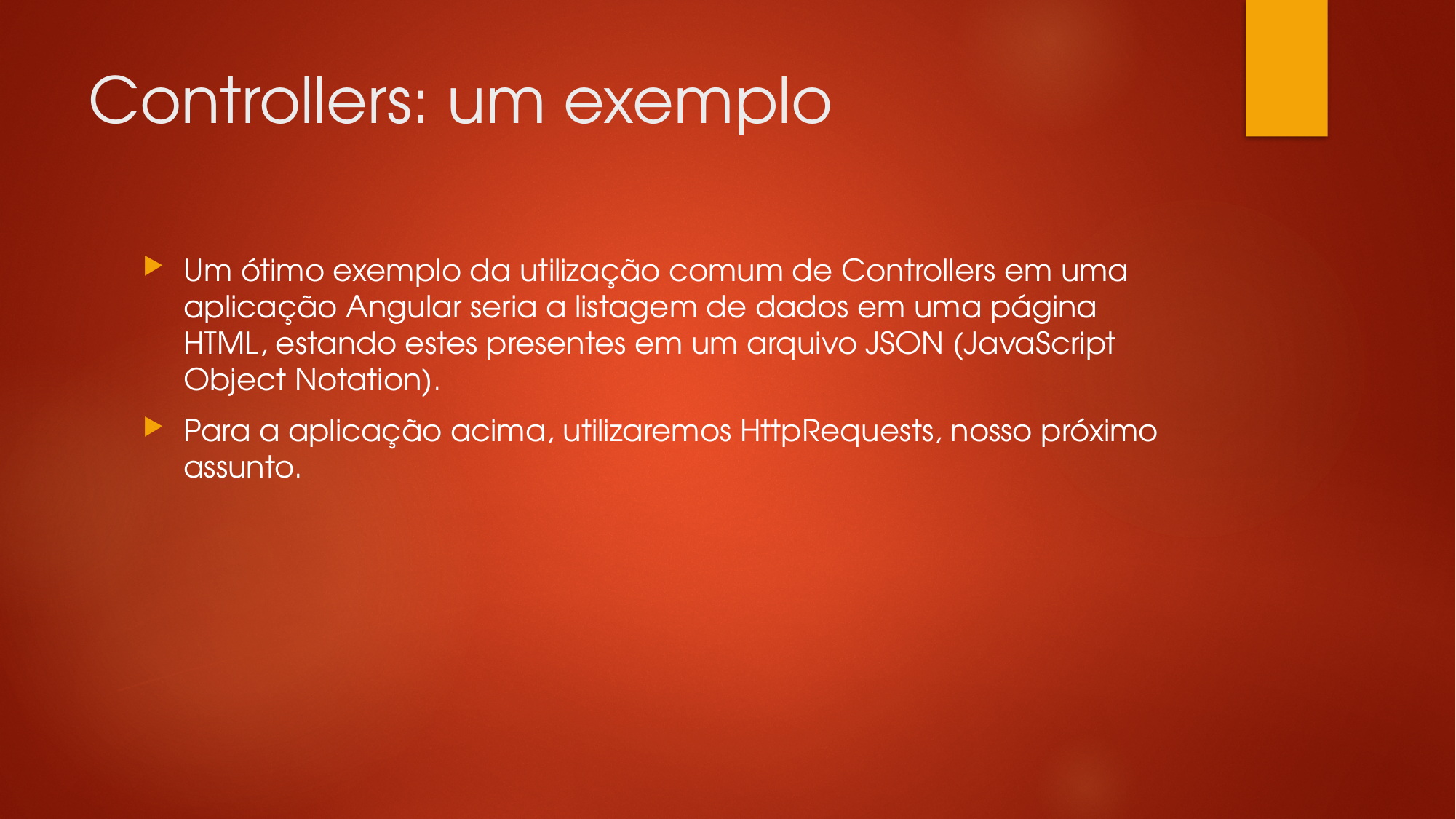

# Controllers: um exemplo
Um ótimo exemplo da utilização comum de Controllers em uma aplicação Angular seria a listagem de dados em uma página HTML, estando estes presentes em um arquivo JSON (JavaScript Object Notation).
Para a aplicação acima, utilizaremos HttpRequests, nosso próximo assunto.